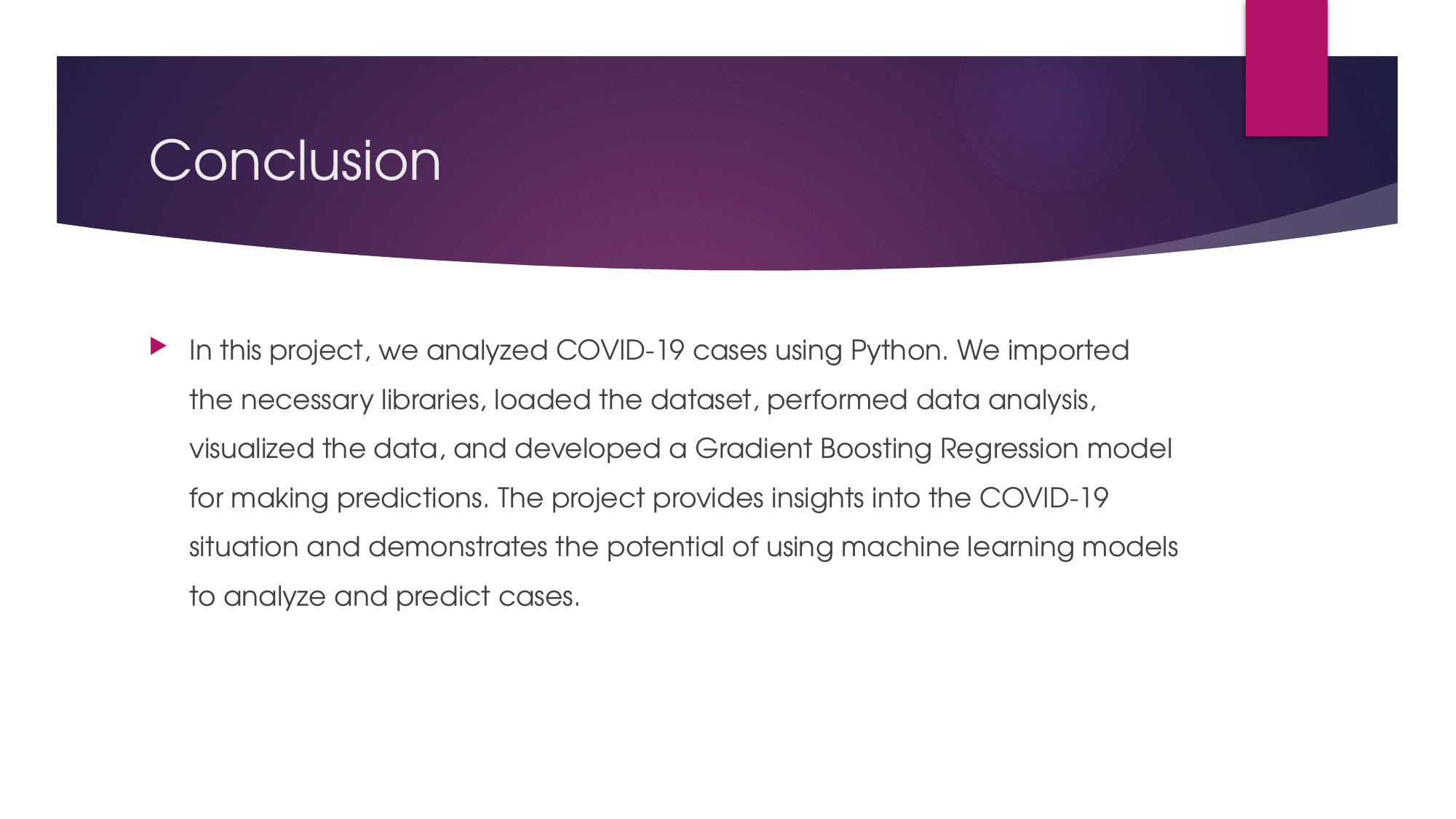

# Conclusion
In this project, we analyzed COVID-19 cases using Python. We imported the necessary libraries, loaded the dataset, performed data analysis, visualized the data, and developed a Gradient Boosting Regression model for making predictions. The project provides insights into the COVID-19 situation and demonstrates the potential of using machine learning models to analyze and predict cases.